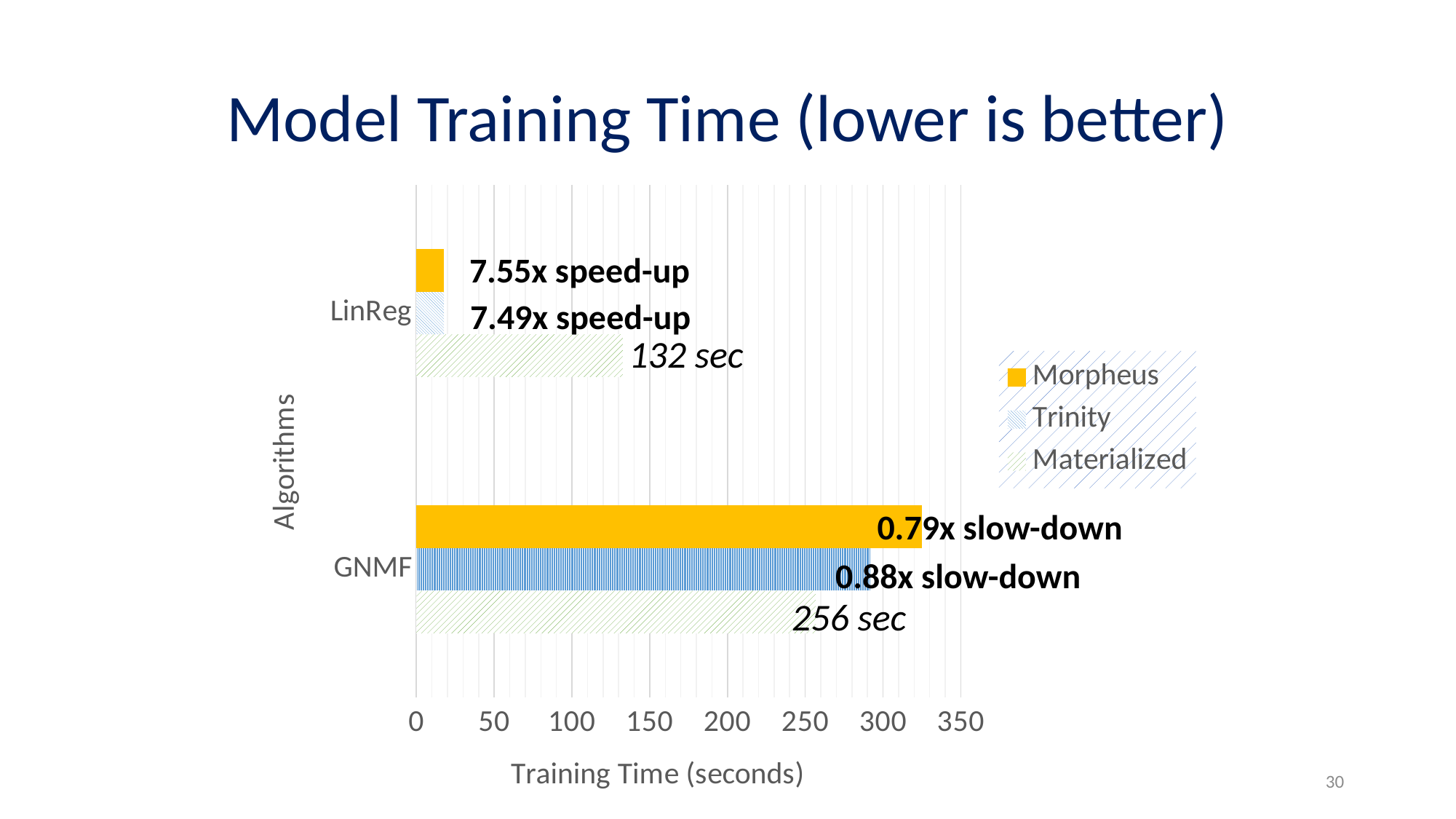

# Model Training Time (lower is better)

### Chart

| Category | Materialized | Trinity | Morpheus |
|---|---|---|---|
| GNMF | 256.78 | 291.7954545454545 | 325.03797468354423 |
| LinReg | 132.66 | 17.711615487316422 | 17.570860927152317 |
7.55x speed-up
7.49x speed-up
132 sec
0.79x slow-down
0.88x slow-down
256 sec
30